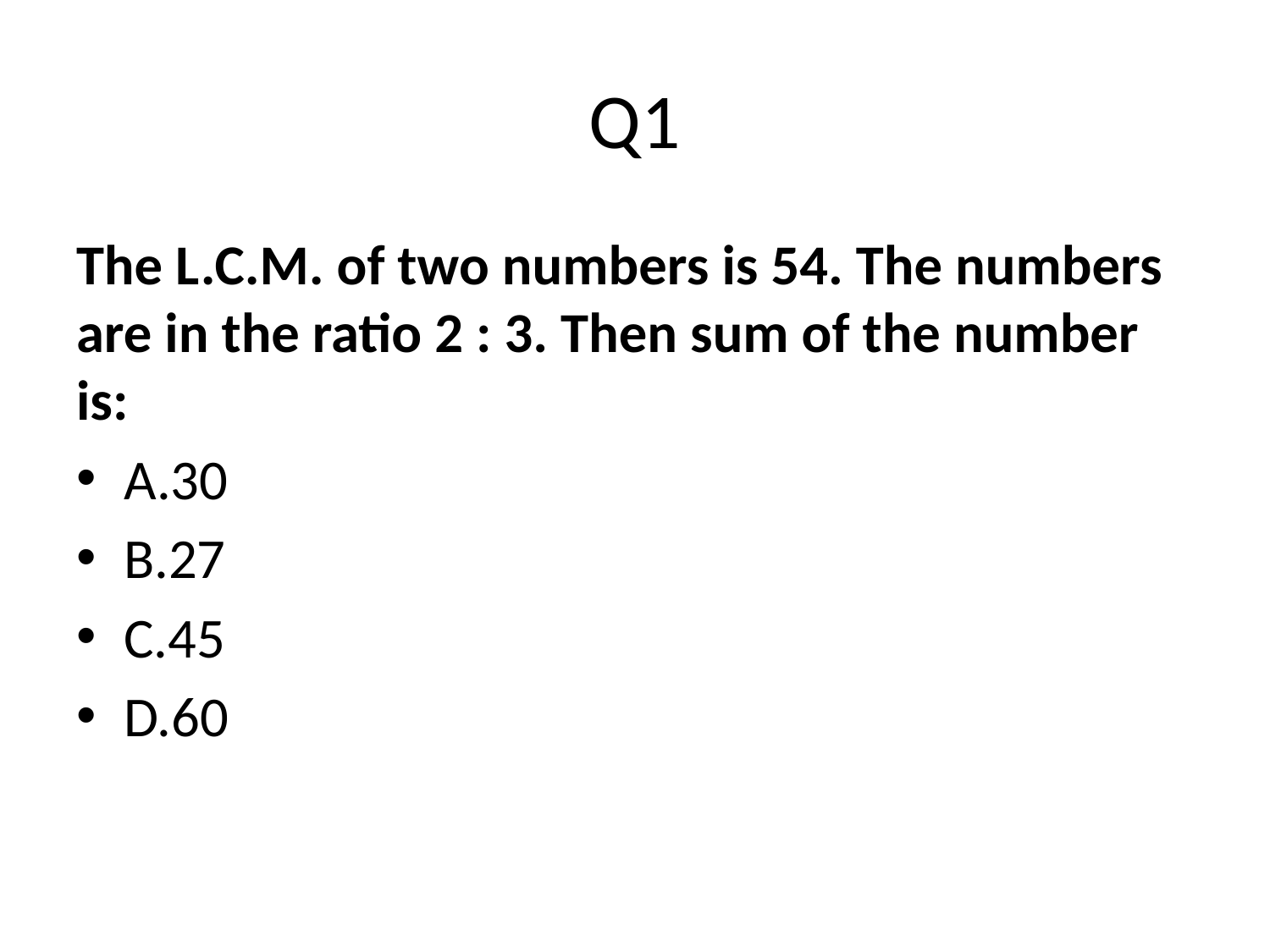

# Q1
The L.C.M. of two numbers is 54. The numbers are in the ratio 2 : 3. Then sum of the number is:
A.30
B.27
C.45
D.60